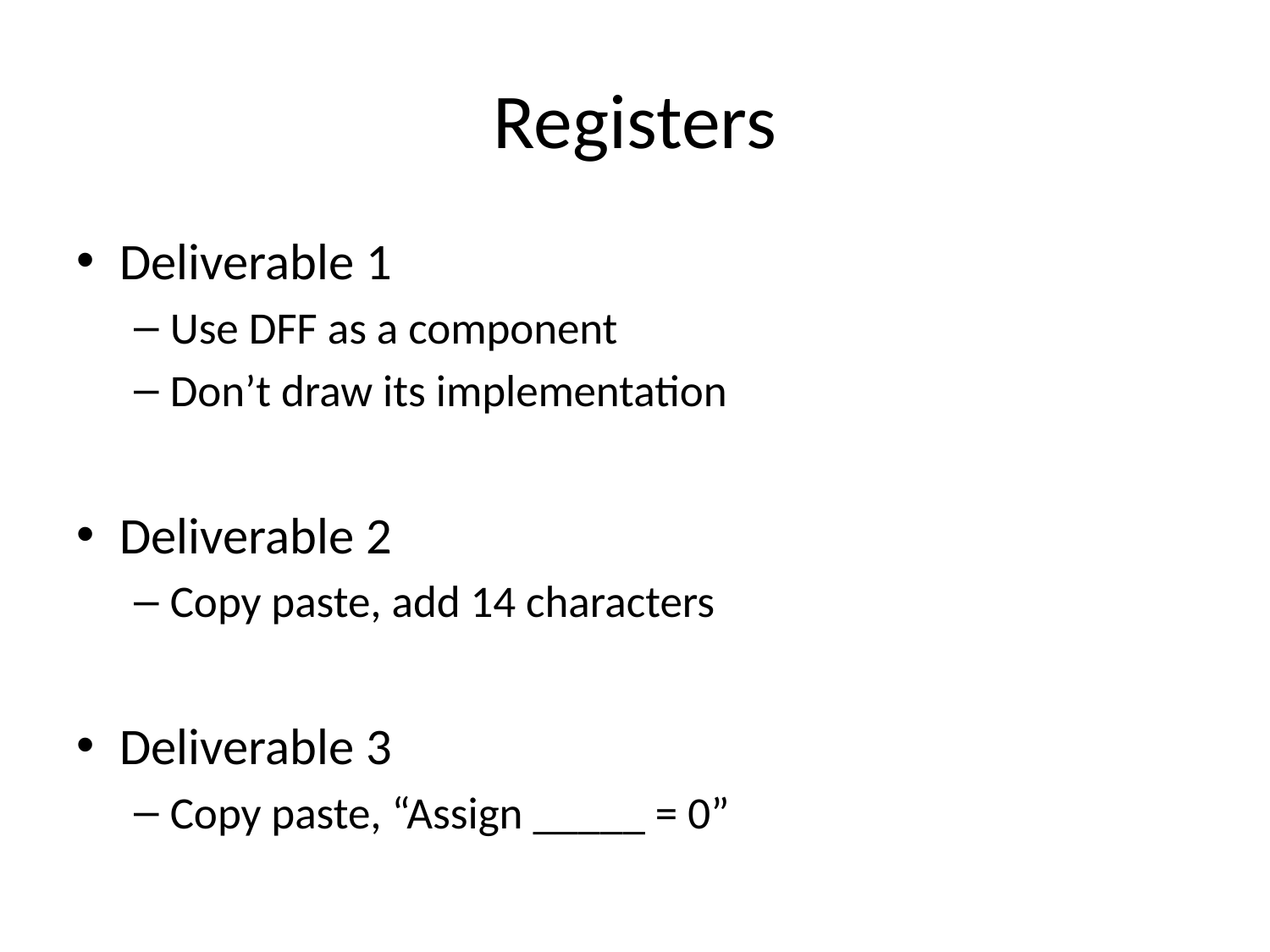

# Registers
Deliverable 1
Use DFF as a component
Don’t draw its implementation

Deliverable 2
Copy paste, add 14 characters

Deliverable 3
Copy paste, “Assign _____ = 0”